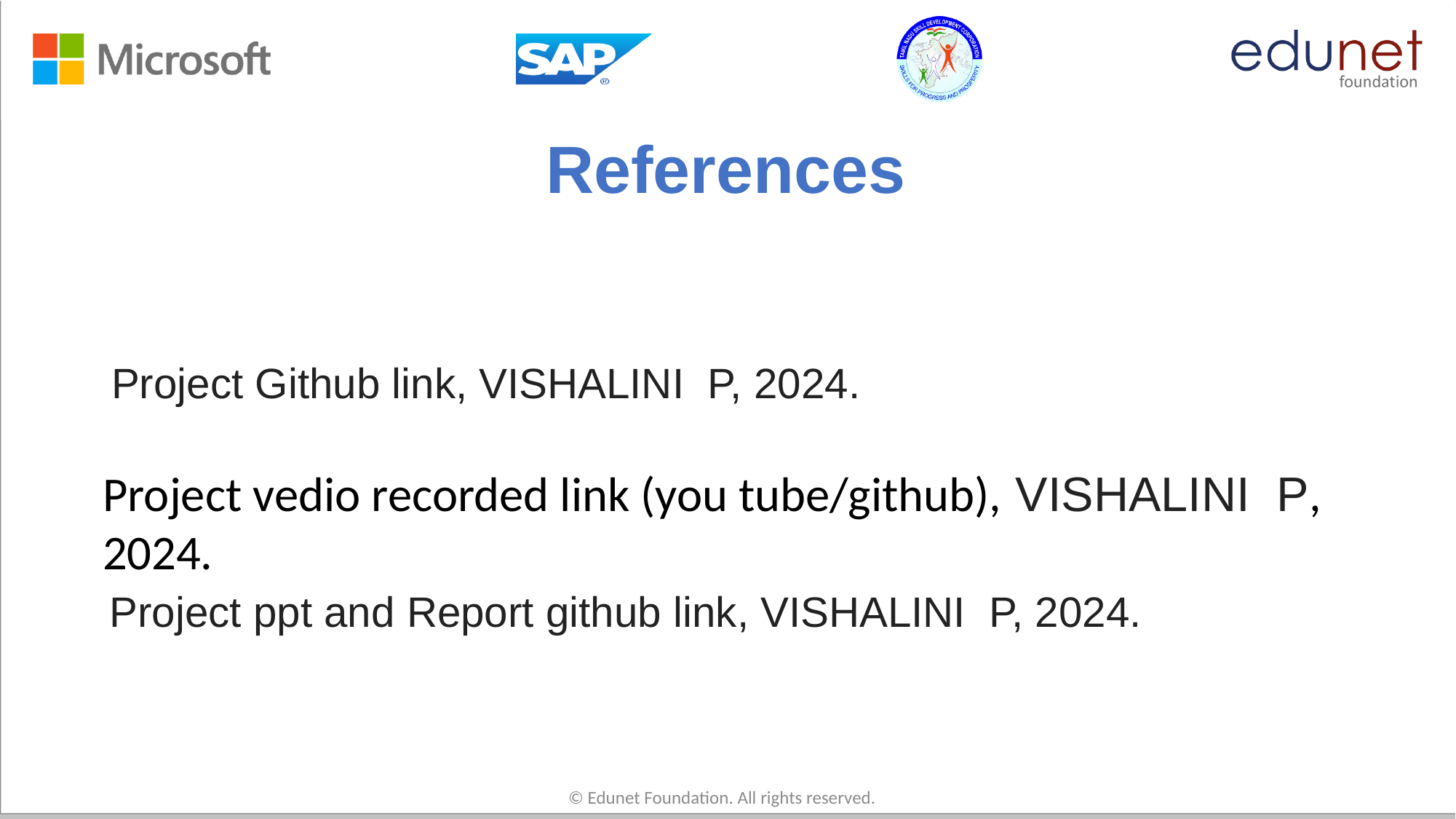

# References

Project Github link, VISHALINI  P, 2024.
Project vedio recorded link (you tube/github), VISHALINI  P, 2024.
Project ppt and Report github link, VISHALINI  P, 2024.

© Edunet Foundation. All rights reserved.